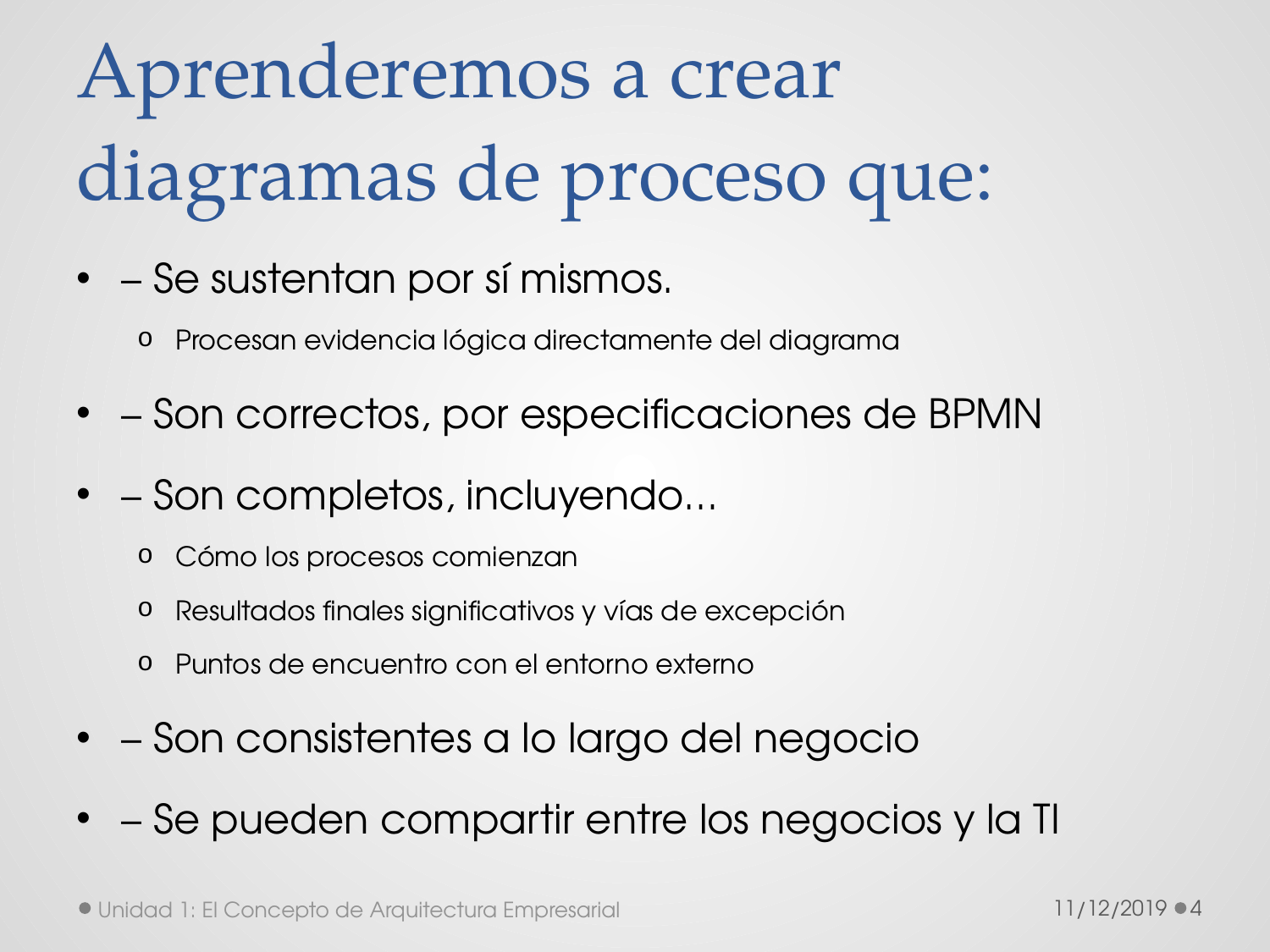

# Aprenderemos a crear diagramas de proceso que:
– Se sustentan por sí mismos.
Procesan evidencia lógica directamente del diagrama
– Son correctos, por especificaciones de BPMN
– Son completos, incluyendo…
Cómo los procesos comienzan
Resultados finales significativos y vías de excepción
Puntos de encuentro con el entorno externo
– Son consistentes a lo largo del negocio
– Se pueden compartir entre los negocios y la TI
Unidad 1: El Concepto de Arquitectura Empresarial
11/12/2019
4